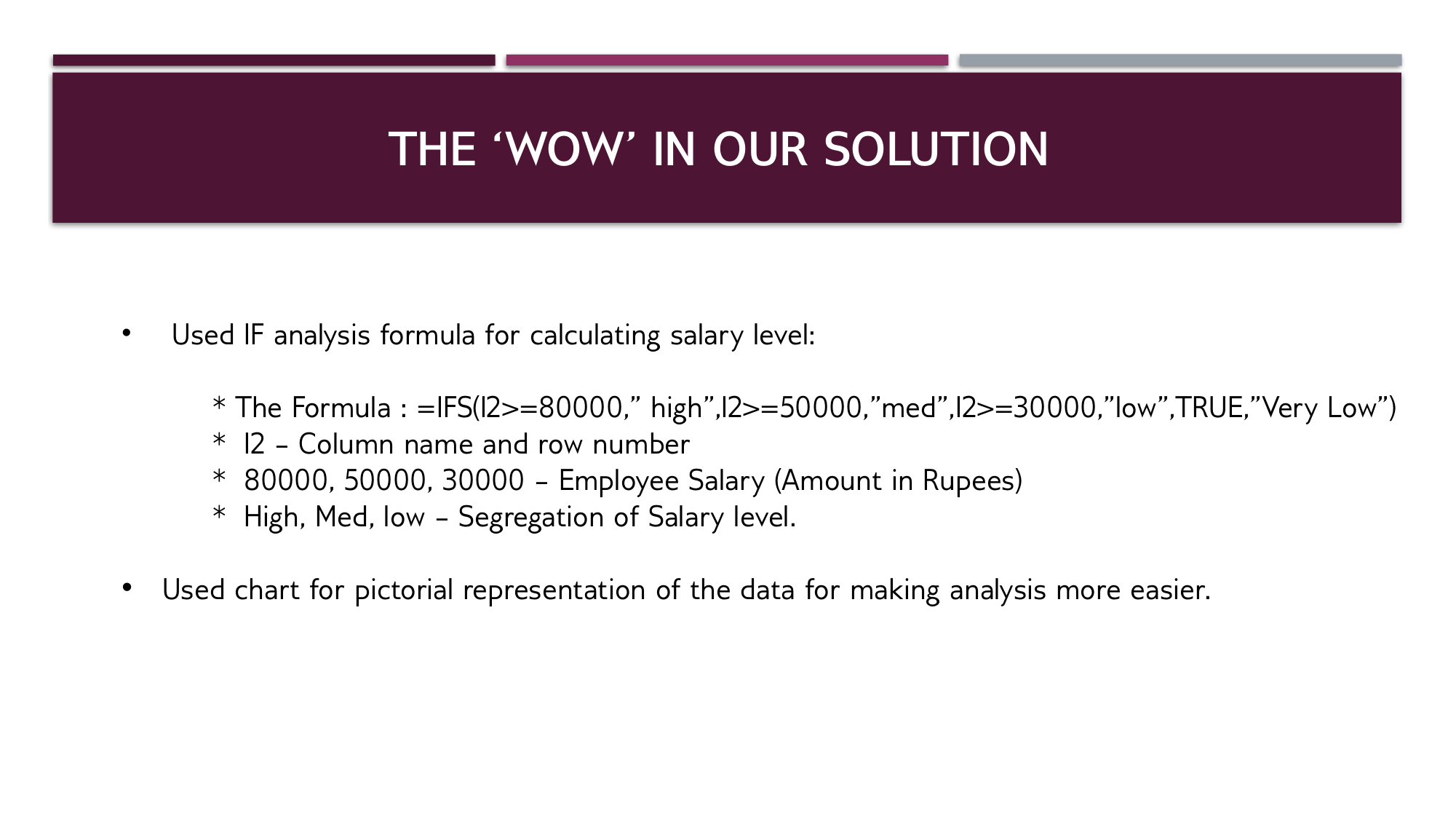

# The ‘wow’ in our solution
  Used IF analysis formula for calculating salary level:

          * The Formula : =IFS(I2>=80000,” high”,I2>=50000,”med”,I2>=30000,”low”,TRUE,”Very Low”)
          *  I2 – Column name and row number
          *  80000, 50000, 30000 – Employee Salary (Amount in Rupees)
          *  High, Med, low – Segregation of Salary level.

Used chart for pictorial representation of the data for making analysis more easier.